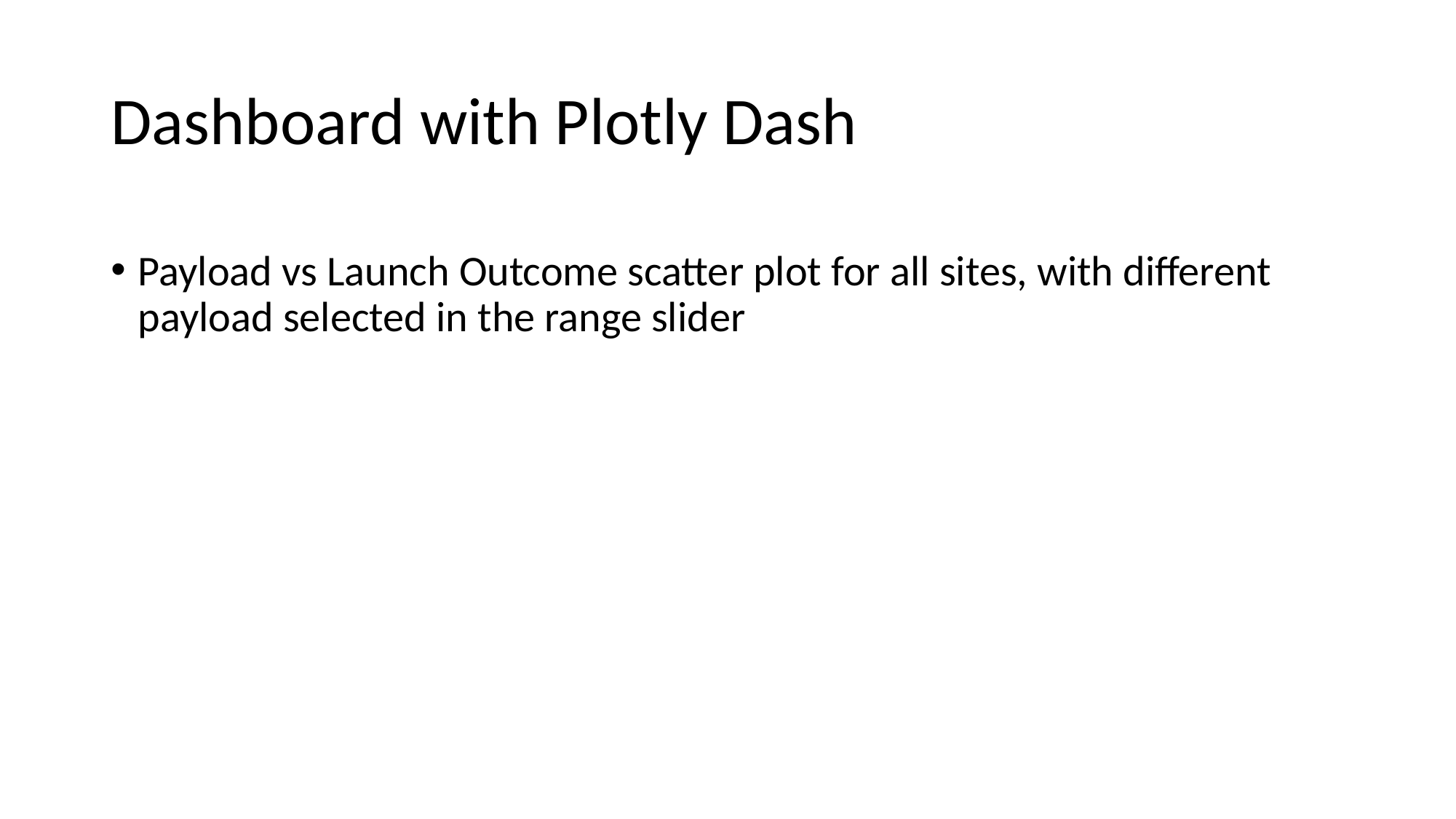

# Dashboard with Plotly Dash
Payload vs Launch Outcome scatter plot for all sites, with different payload selected in the range slider